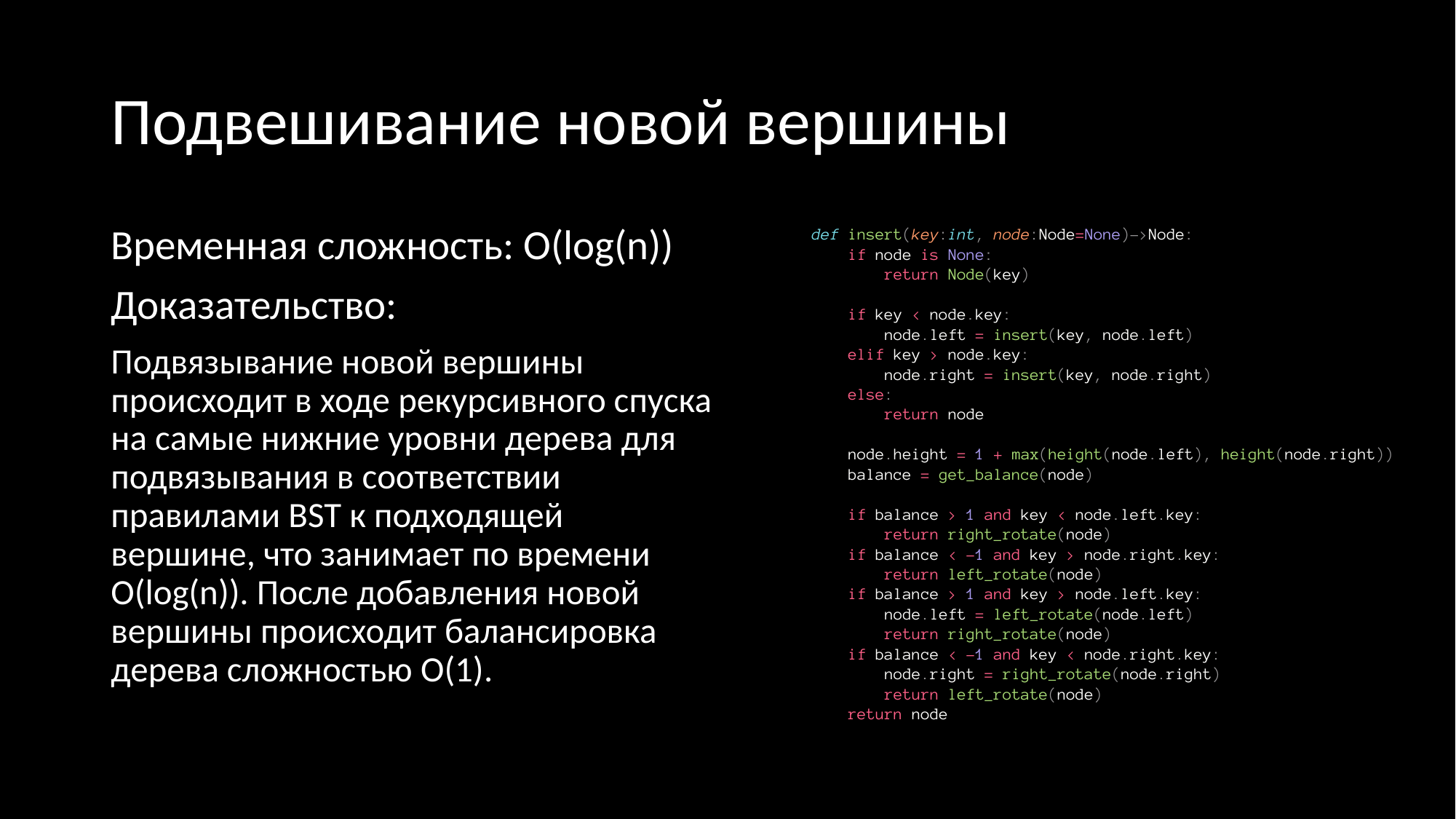

# Подвешивание новой вершины
Временная сложность: O(log(n))
Доказательство:
Подвязывание новой вершины происходит в ходе рекурсивного спуска на самые нижние уровни дерева для подвязывания в соответствии правилами BST к подходящей вершине, что занимает по времени O(log(n)). После добавления новой вершины происходит балансировка дерева сложностью O(1).
def insert(key:int, node:Node=None)->Node:
    if node is None:
        return Node(key)

    if key < node.key:
        node.left = insert(key, node.left)
    elif key > node.key:
        node.right = insert(key, node.right)
    else:
        return node
    node.height = 1 + max(height(node.left), height(node.right))
    balance = get_balance(node)
    if balance > 1 and key < node.left.key:
        return right_rotate(node)
    if balance < -1 and key > node.right.key:
        return left_rotate(node)
    if balance > 1 and key > node.left.key:
        node.left = left_rotate(node.left)
        return right_rotate(node)
    if balance < -1 and key < node.right.key:
        node.right = right_rotate(node.right)
        return left_rotate(node)
    return node